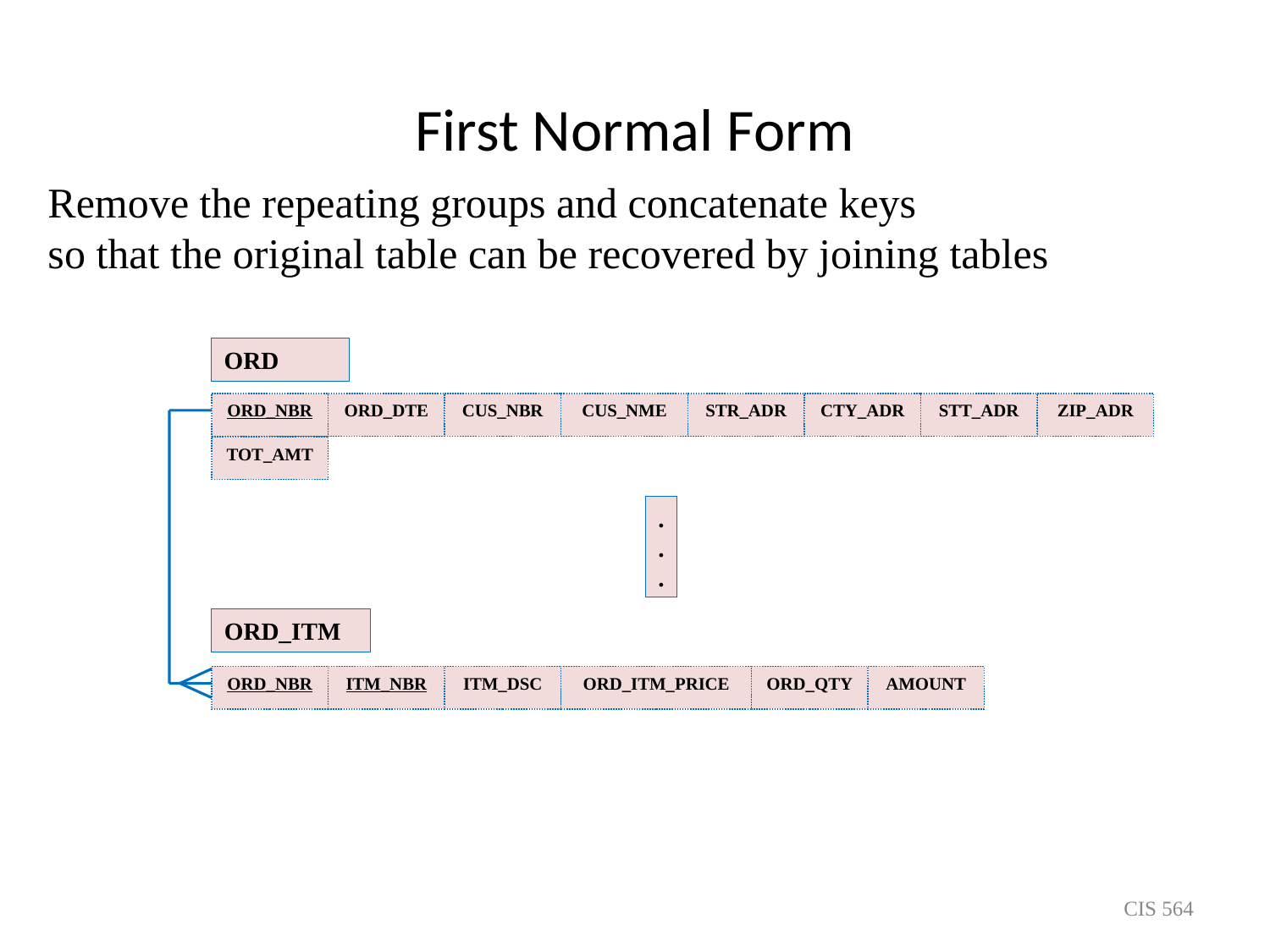

# First Normal Form
Remove the repeating groups and concatenate keys
so that the original table can be recovered by joining tables
ORD
ORD_NBR
ORD_DTE
CUS_NBR
CUS_NME
STR_ADR
CTY_ADR
STT_ADR
ZIP_ADR

TOT_AMT

.
.
.
ORD_ITM
ORD_NBR
ITM_NBR
ITM_DSC
ORD_ITM_PRICE
ORD_QTY
AMOUNT

CIS 564